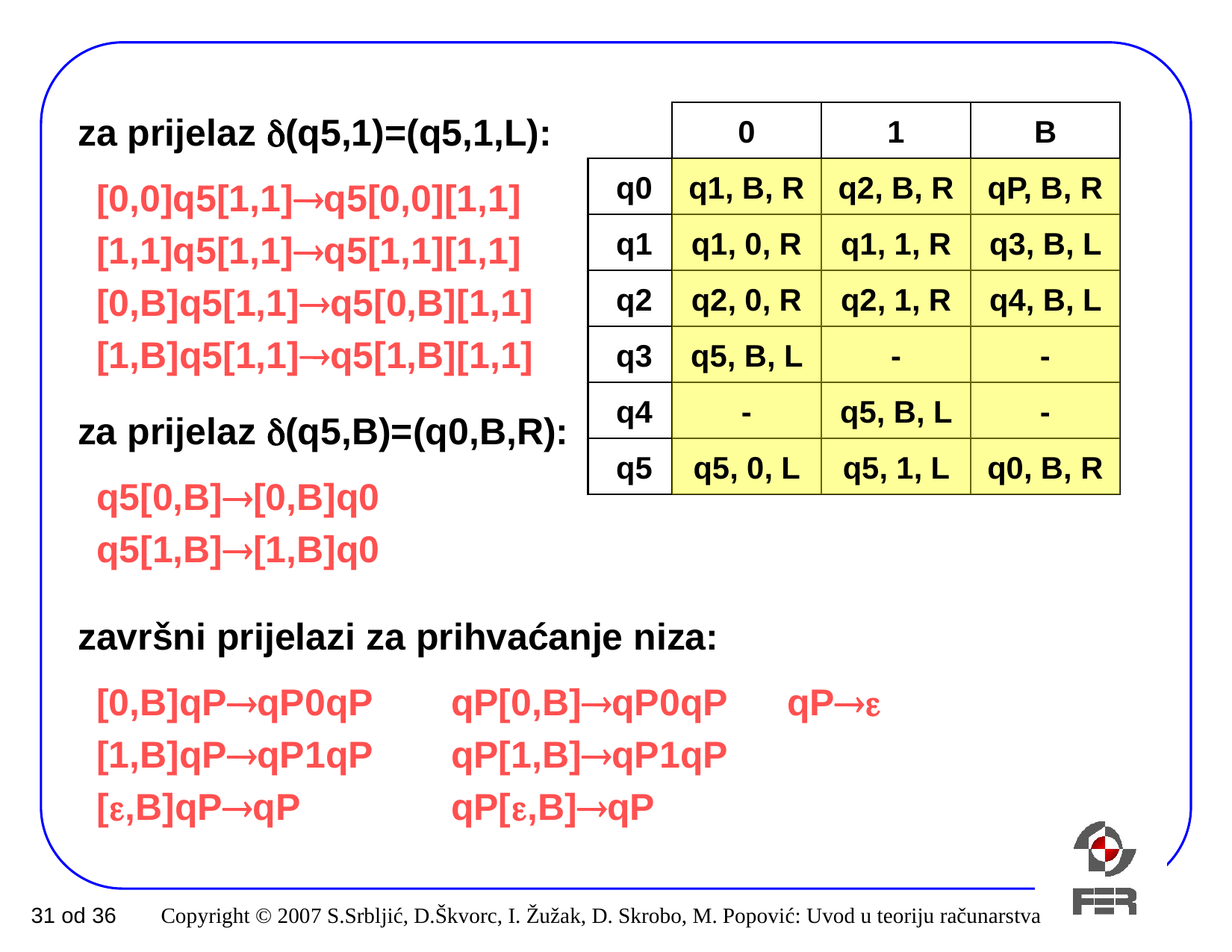

za prijelaz δ(q5,1)=(q5,1,L):
0
1
B
 q0

 q1, B, R

 q2, B, R

 qP, B, R
[0,0]q5[1,1]→q5[0,0][1,1]
[1,1]q5[1,1]→q5[1,1][1,1]
[0,B]q5[1,1]→q5[0,B][1,1]
[1,B]q5[1,1]→q5[1,B][1,1]
 q1

 q1, 0, R

 q1, 1, R

 q3, B, L
 q2

 q2, 0, R

 q2, 1, R

 q4, B, L
 q3

 q5, B, L

-

-
 q4

-

 q5, B, L

-
za prijelaz δ(q5,B)=(q0,B,R):
 q5

 q5, 0, L

 q5, 1, L

 q0, B, R
q5[0,B]→[0,B]q0
q5[1,B]→[1,B]q0
završni prijelazi za prihvaćanje niza:
[0,B]qP→qP0qP
[1,B]qP→qP1qP
[ε,B]qP→qP
qP[0,B]→qP0qP
qP[1,B]→qP1qP
qP[ε,B]→qP
qP→ε